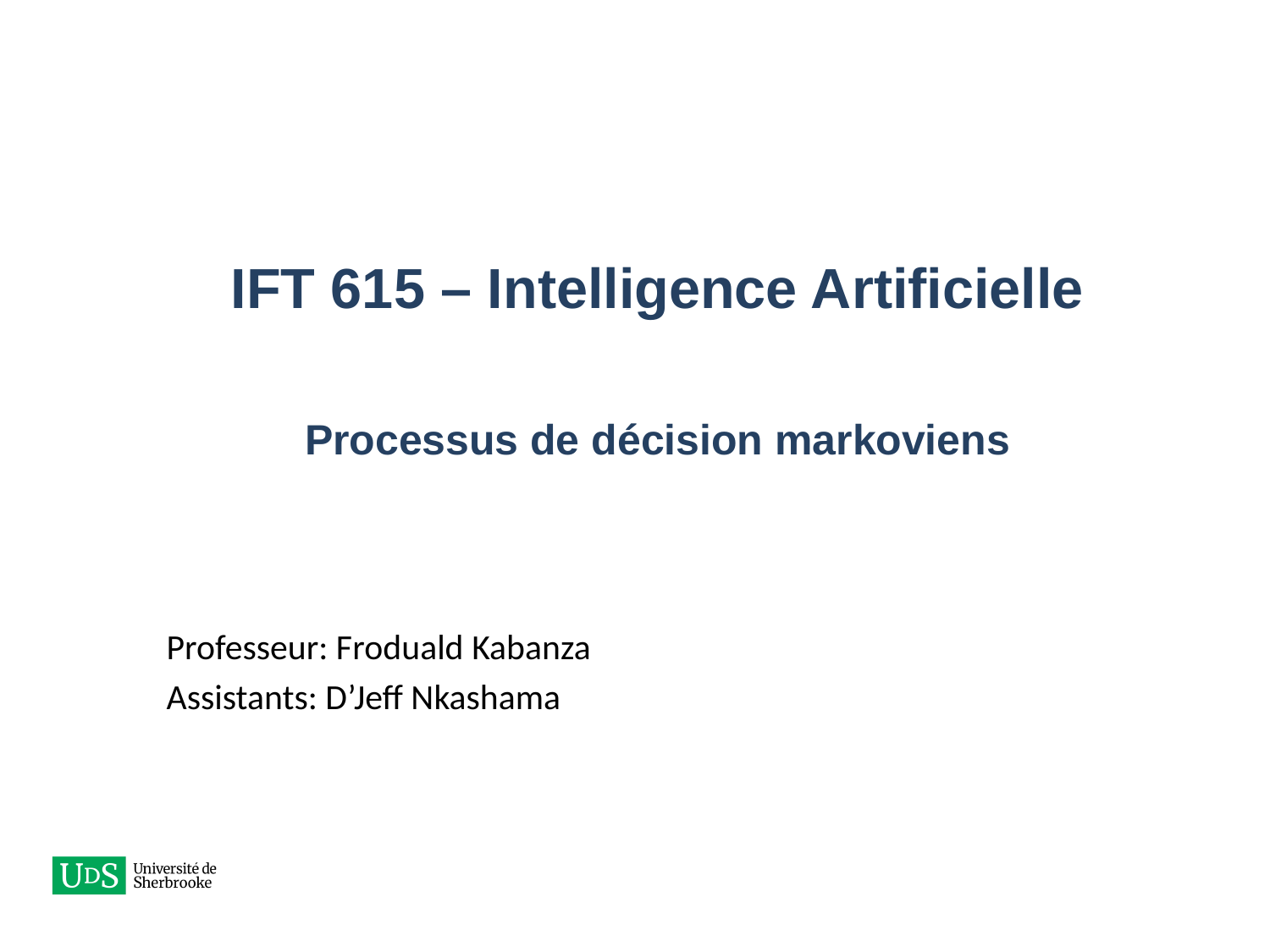

# IFT 615 – Intelligence Artificielle Processus de décision markoviens
Professeur: Froduald Kabanza
Assistants: D’Jeff Nkashama